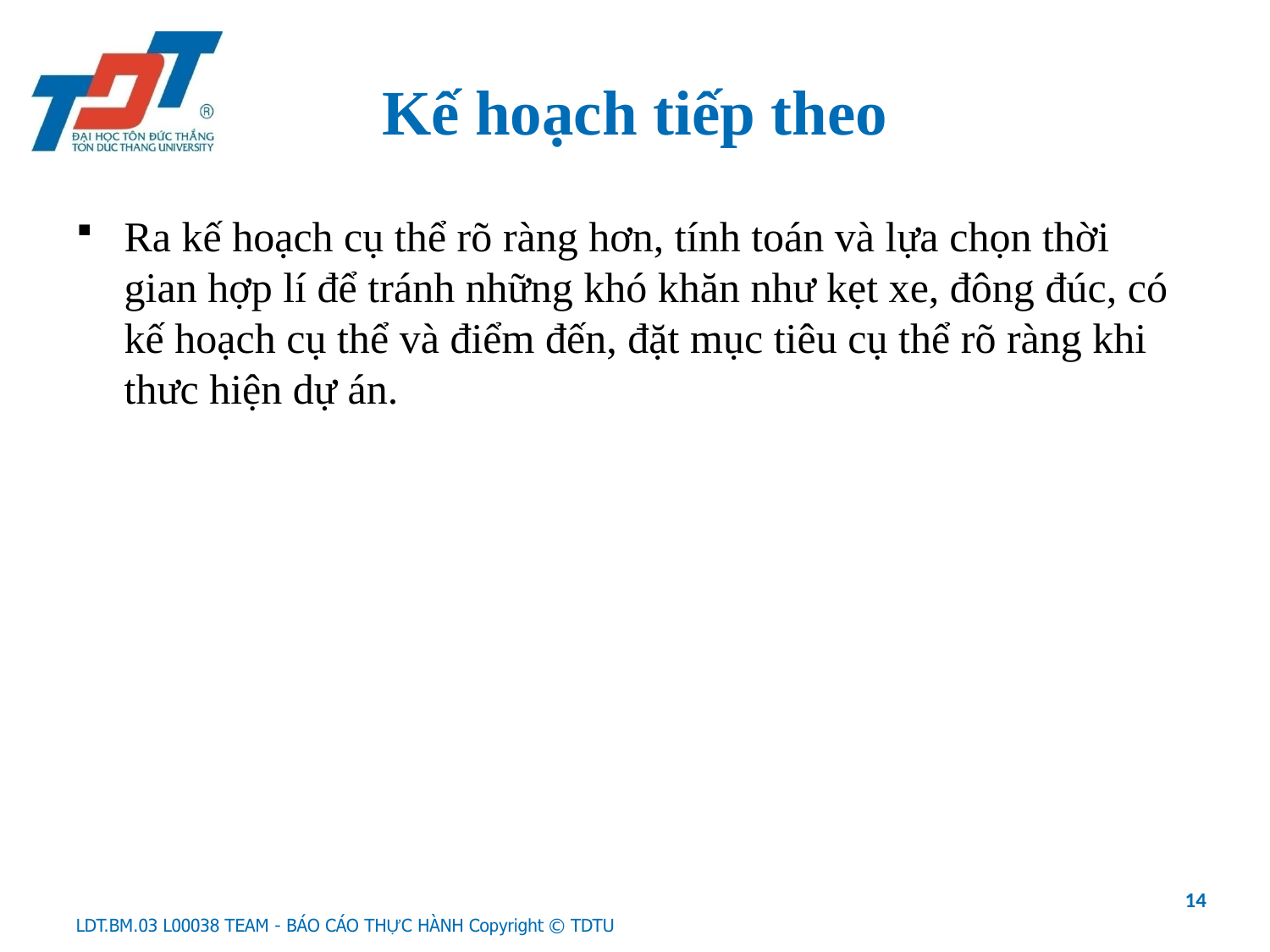

# Kế hoạch tiếp theo
Ra kế hoạch cụ thể rõ ràng hơn, tính toán và lựa chọn thời gian hợp lí để tránh những khó khăn như kẹt xe, đông đúc, có kế hoạch cụ thể và điểm đến, đặt mục tiêu cụ thể rõ ràng khi thưc hiện dự án.